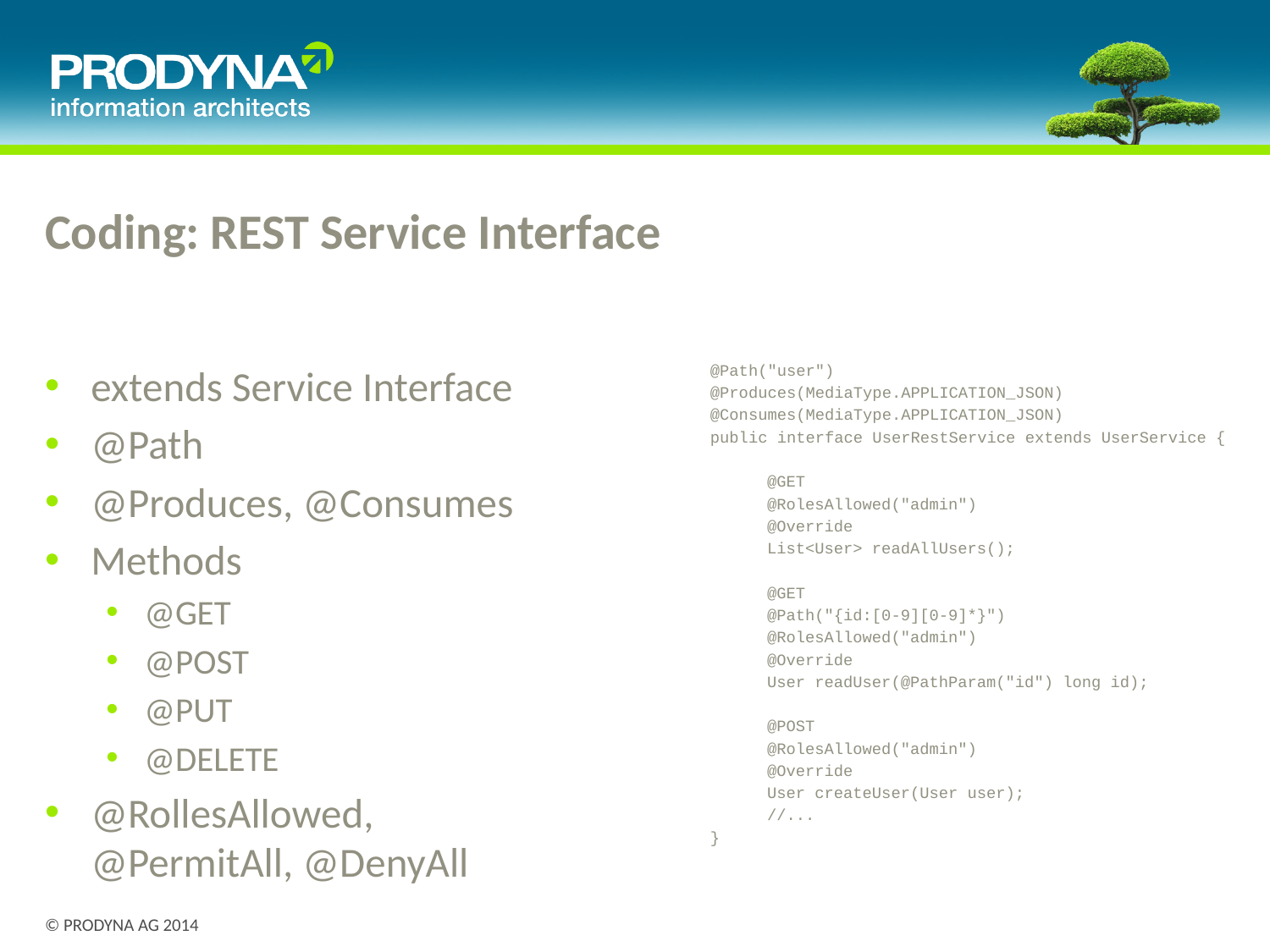

# Coding: REST Service Interface
extends Service Interface
@Path
@Produces, @Consumes
Methods
@GET
@POST
@PUT
@DELETE
@RollesAllowed, @PermitAll, @DenyAll
@Path("user")
@Produces(MediaType.APPLICATION_JSON)
@Consumes(MediaType.APPLICATION_JSON)
public interface UserRestService extends UserService {

@GET
@RolesAllowed("admin")
@Override
List<User> readAllUsers();

@GET
@Path("{id:[0-9][0-9]*}")
@RolesAllowed("admin")
@Override
User readUser(@PathParam("id") long id);

@POST
@RolesAllowed("admin")
@Override
User createUser(User user);
//...
}